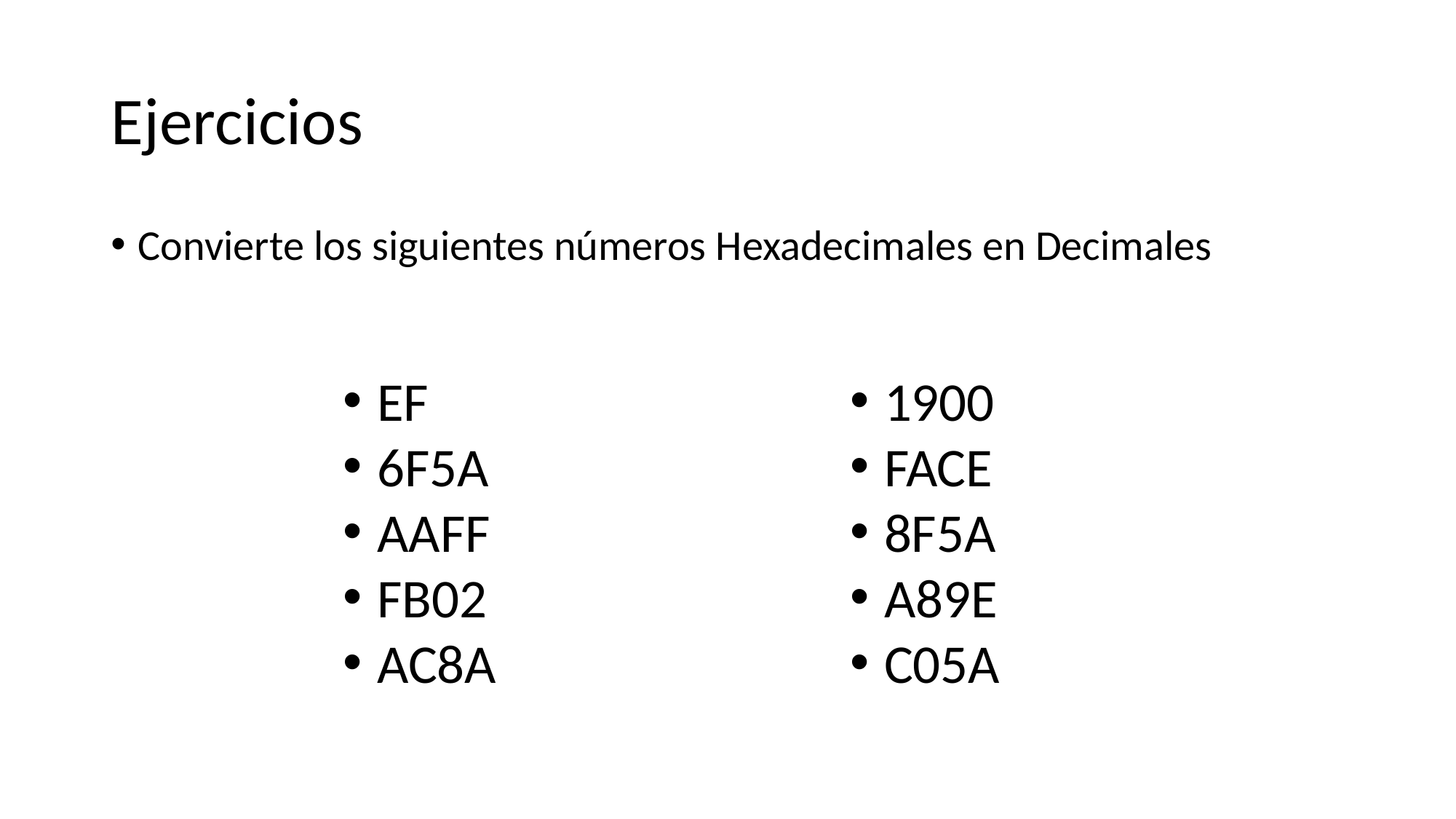

# Ejercicios
Convierte los siguientes números Hexadecimales en Decimales
EF
6F5A
AAFF
FB02
AC8A
1900
FACE
8F5A
A89E
C05A